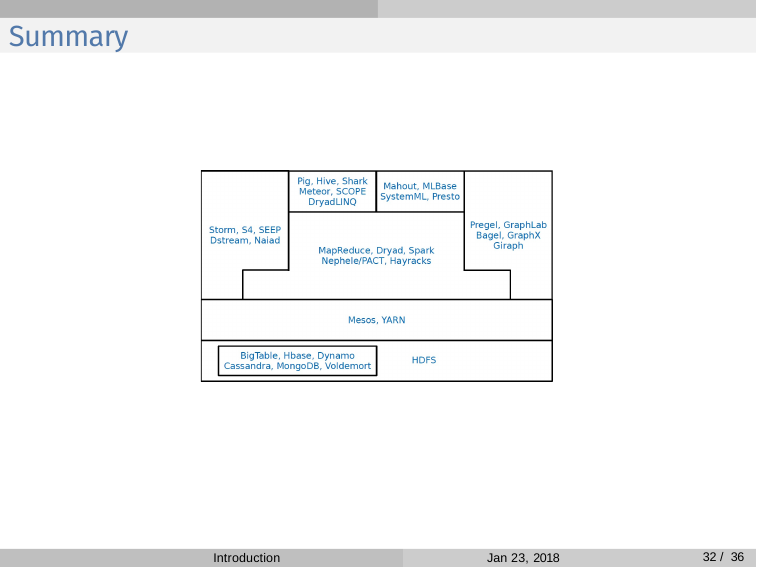

Summary

32 / 36
Introduction
Jan 23, 2018